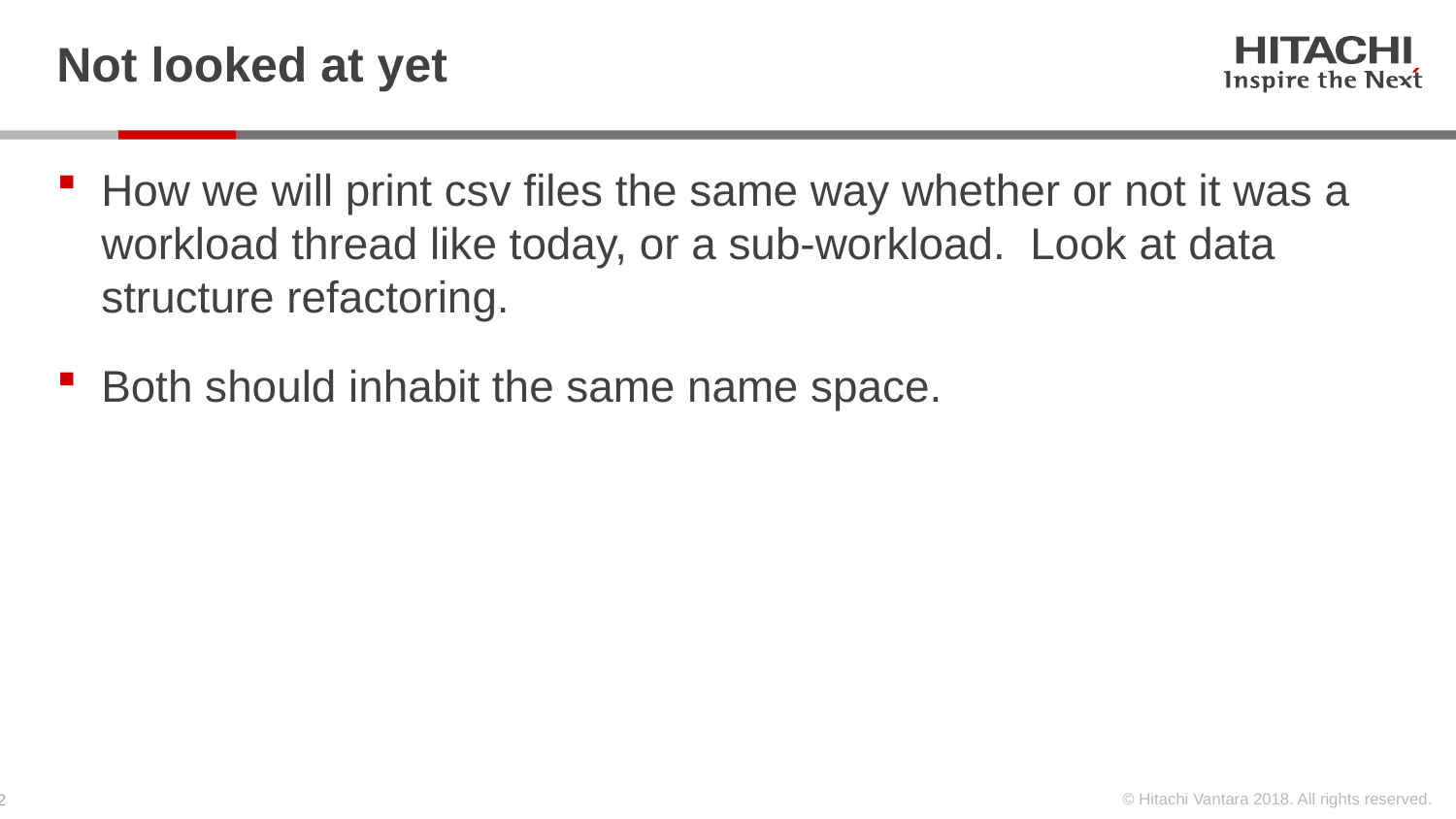

# Not looked at yet
How we will print csv files the same way whether or not it was a workload thread like today, or a sub-workload.  Look at data structure refactoring.
Both should inhabit the same name space.